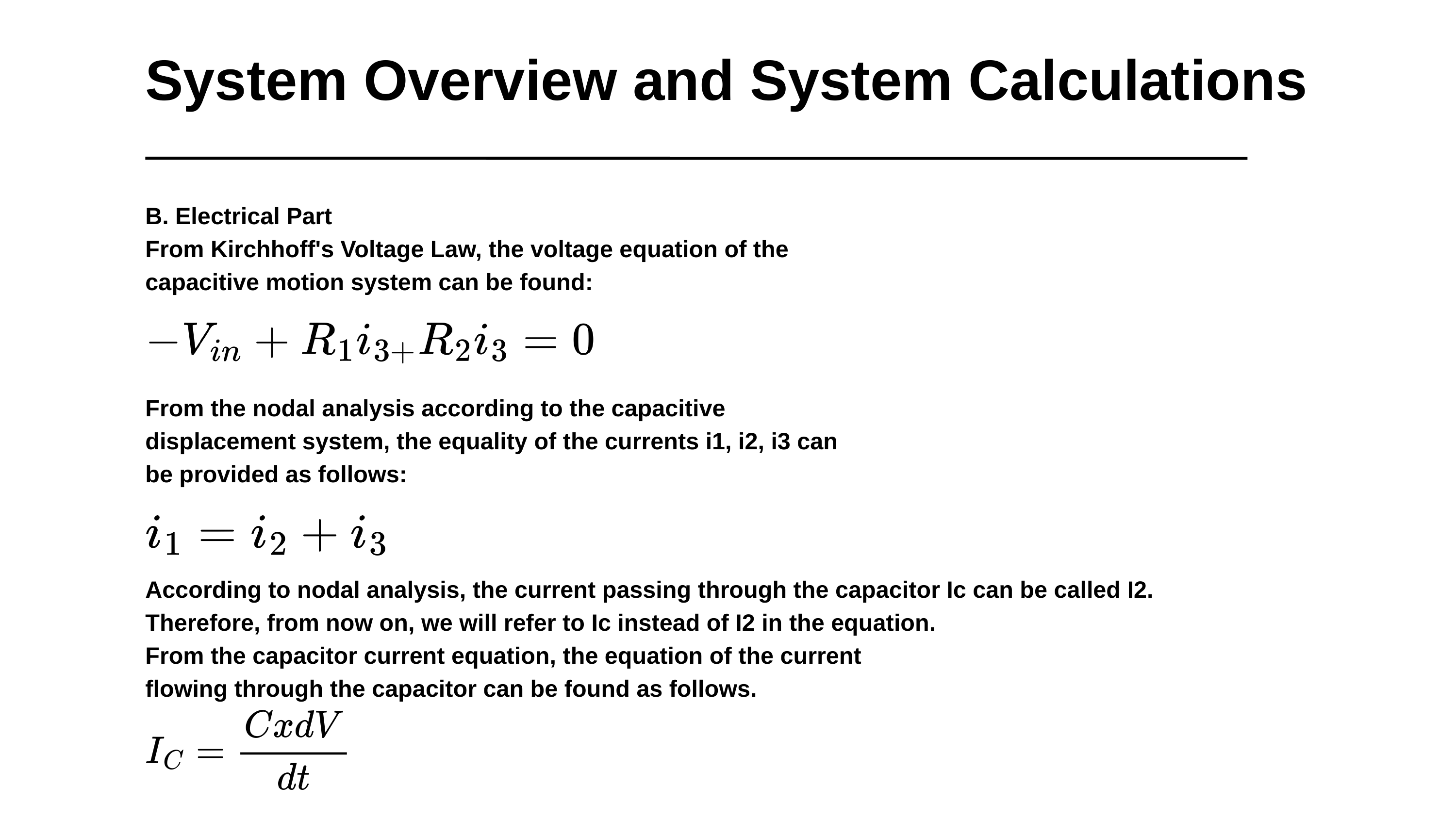

System Overview and System Calculations

B. Electrical Part
From Kirchhoff's Voltage Law, the voltage equation of the
capacitive motion system can be found:

From the nodal analysis according to the capacitive
displacement system, the equality of the currents i1, i2, i3 can
be provided as follows:

According to nodal analysis, the current passing through the capacitor Ic can be called I2.
Therefore, from now on, we will refer to Ic instead of I2 in the equation.
From the capacitor current equation, the equation of the current
flowing through the capacitor can be found as follows.